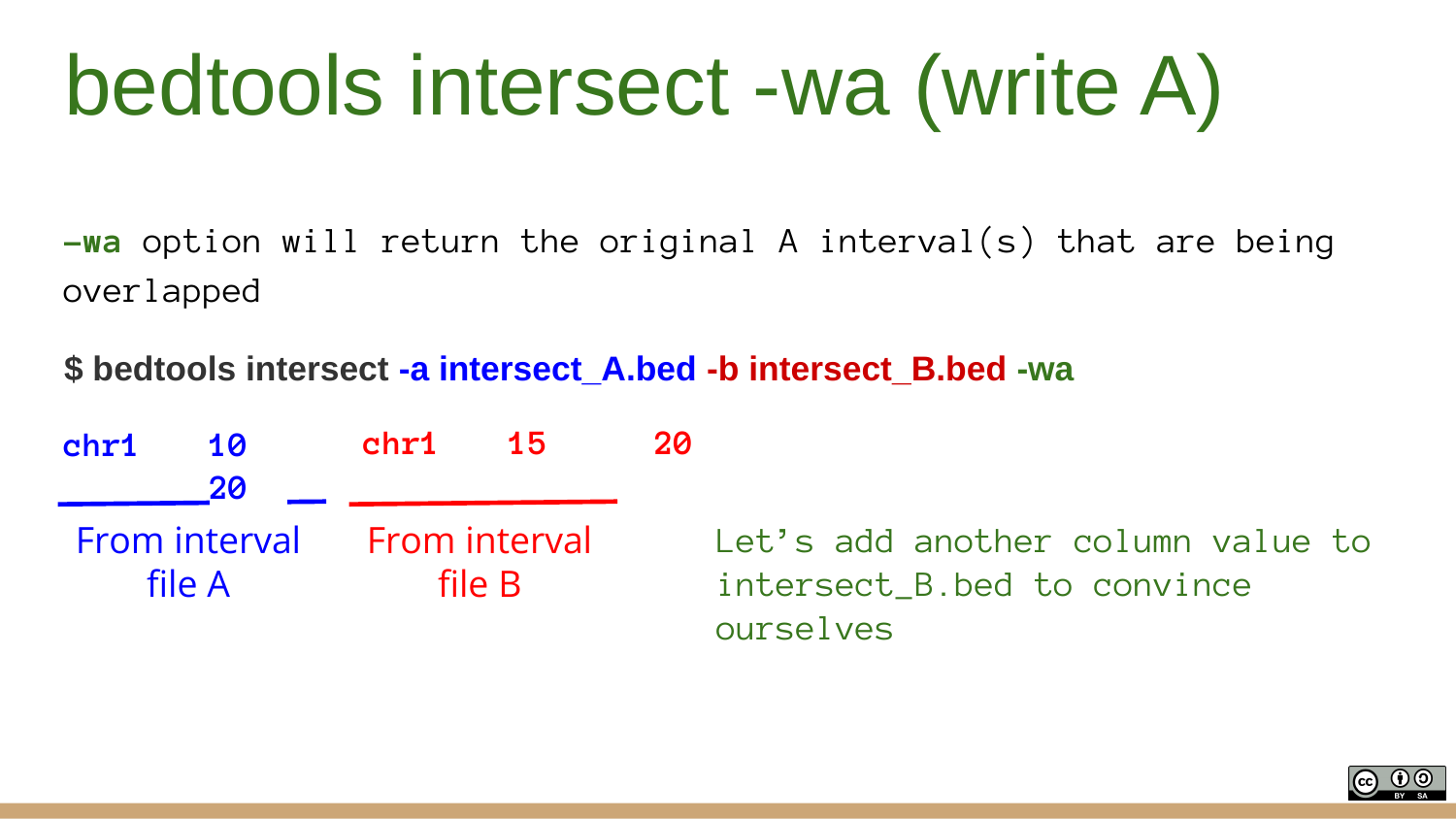

# bedtools intersect -wa (write A)
-wa option will return the original A interval(s) that are being overlapped
$ bedtools intersect -a intersect_A.bed -b intersect_B.bed -wa
chr1	10	20
From interval file A
chr1	15	20
From interval file B
Let’s add another column value to intersect_B.bed to convince ourselves